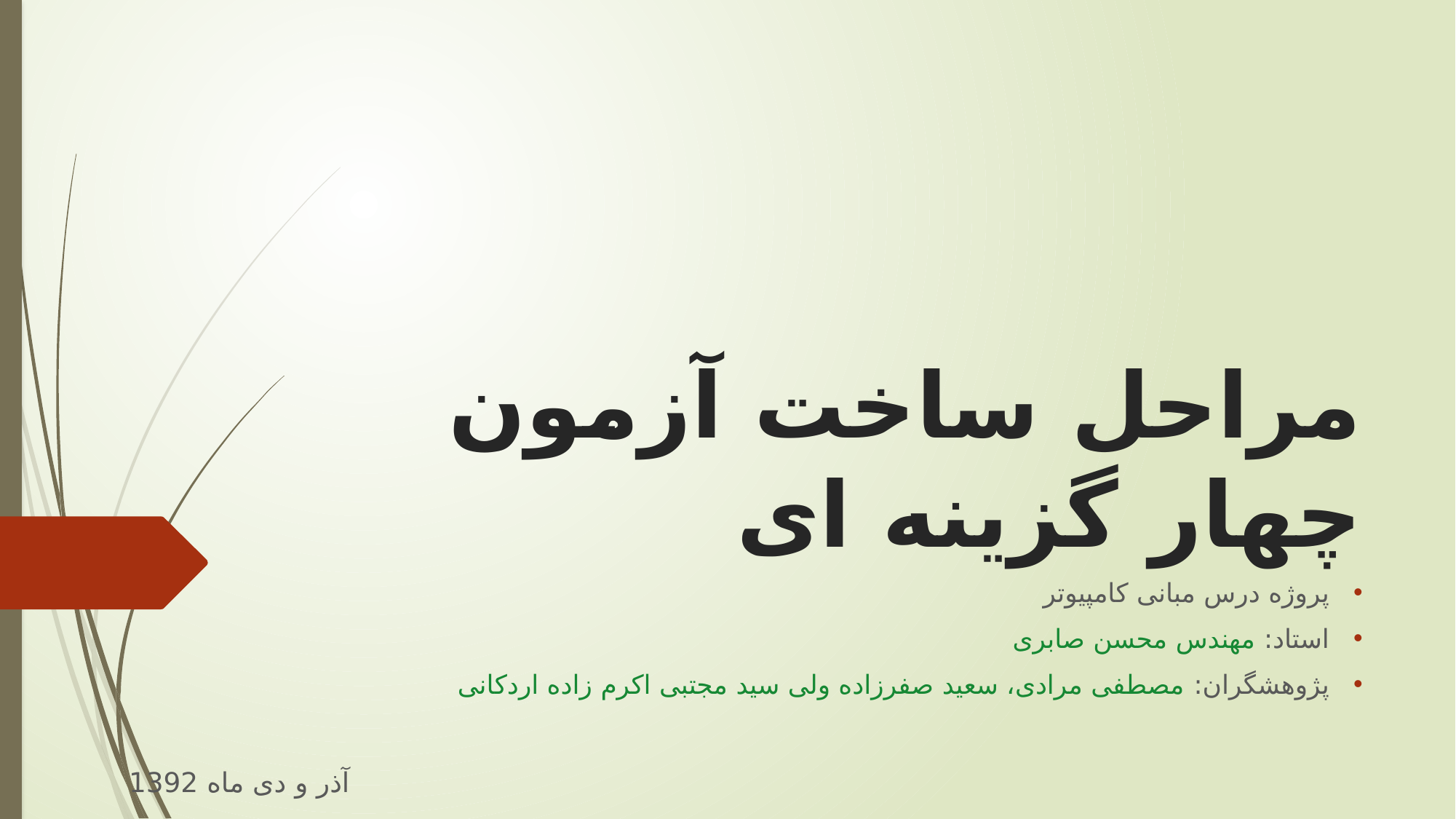

# مراحل ساخت آزمون چهار گزینه ای
پروژه درس مبانی کامپیوتر
استاد: مهندس محسن صابری
پژوهشگران: مصطفی مرادی، سعید صفرزاده ولی سید مجتبی اکرم زاده اردکانی
آذر و دی ماه 1392